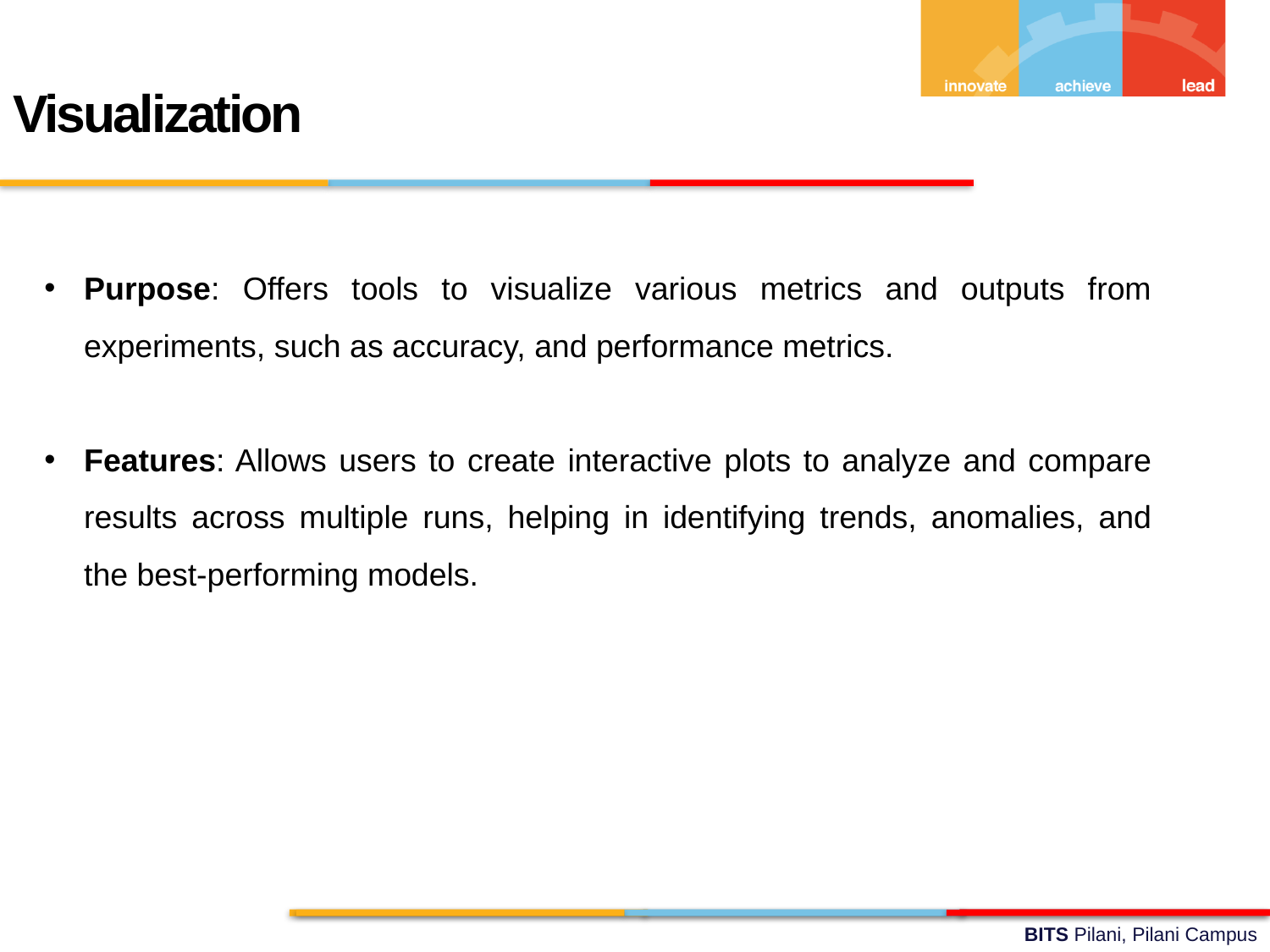

Visualization
Purpose: Offers tools to visualize various metrics and outputs from experiments, such as accuracy, and performance metrics.

Features: Allows users to create interactive plots to analyze and compare results across multiple runs, helping in identifying trends, anomalies, and the best-performing models.